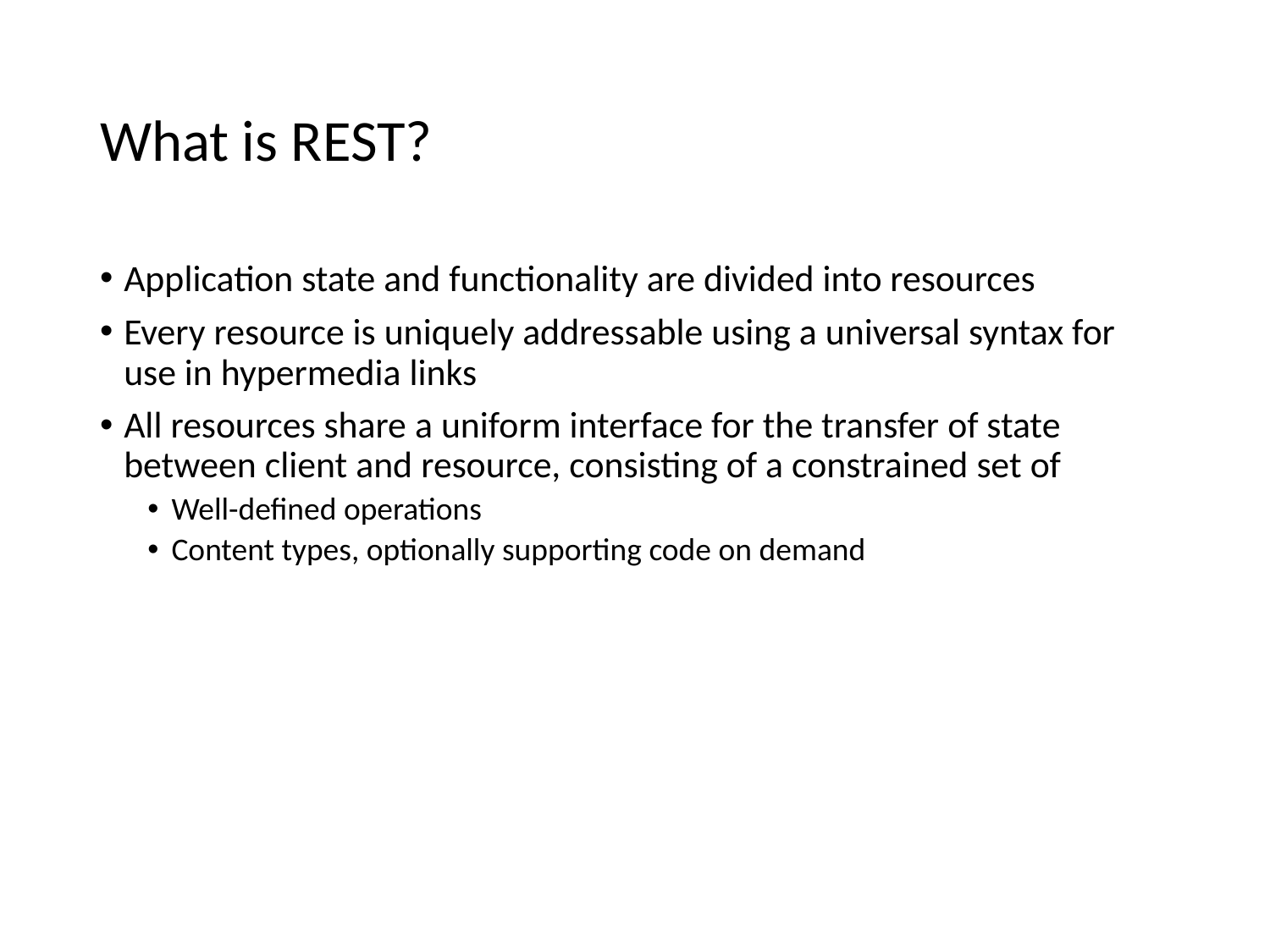

# What is REST?
Application state and functionality are divided into resources
Every resource is uniquely addressable using a universal syntax for use in hypermedia links
All resources share a uniform interface for the transfer of state between client and resource, consisting of a constrained set of
Well-defined operations
Content types, optionally supporting code on demand